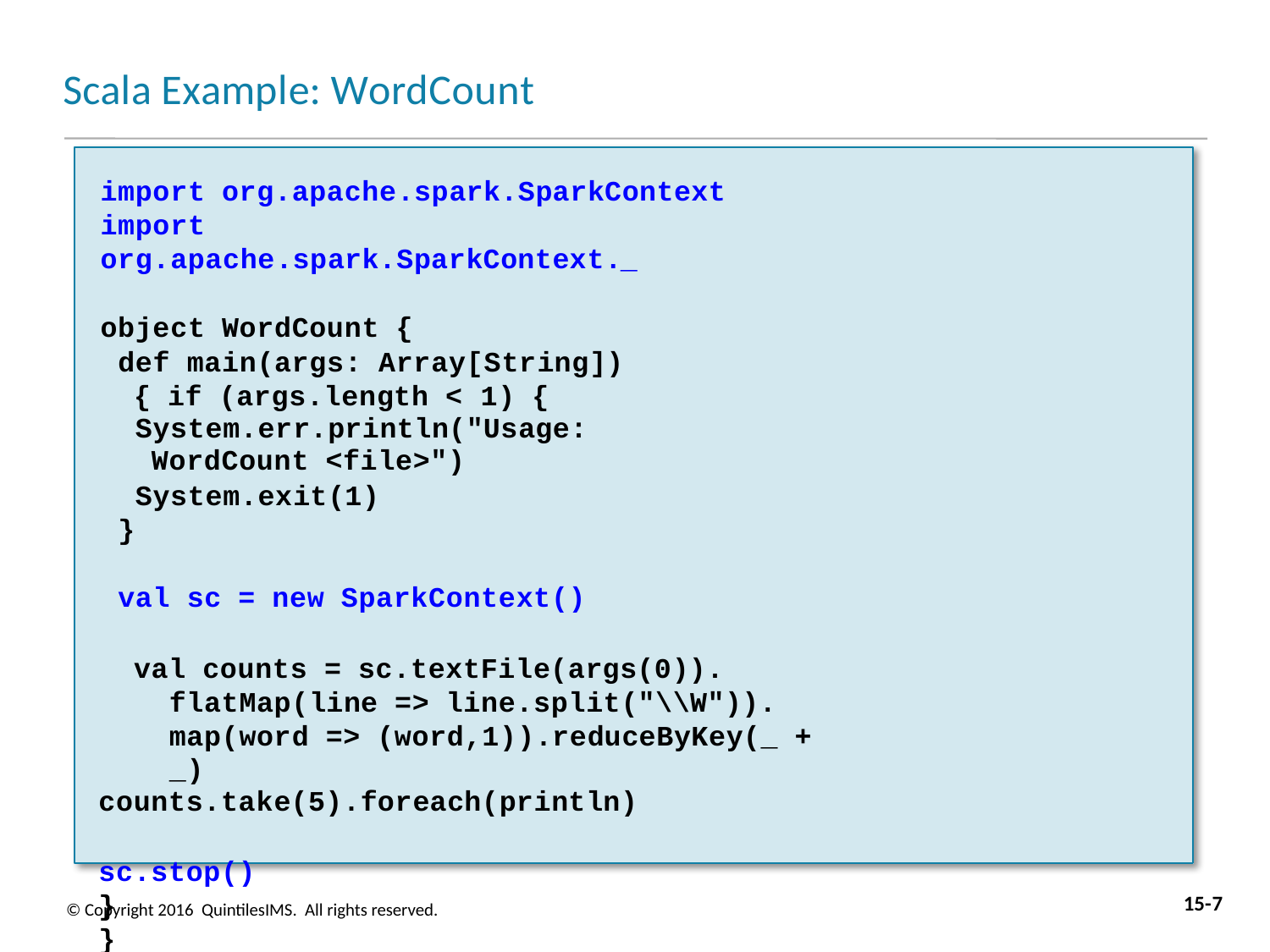

# Scala Example: WordCount

import org.apache.spark.SparkContext import org.apache.spark.SparkContext._

object WordCount {
def main(args: Array[String]) { if (args.length < 1) {
System.err.println("Usage: WordCount <file>")
System.exit(1)
}

val sc = new SparkContext()

val counts = sc.textFile(args(0)). flatMap(line => line.split("\\W")). map(word => (word,1)).reduceByKey(_ + _)
counts.take(5).foreach(println)

sc.stop()
}
}
15-7
© Copyright 2016  QuintilesIMS.  All rights reserved.